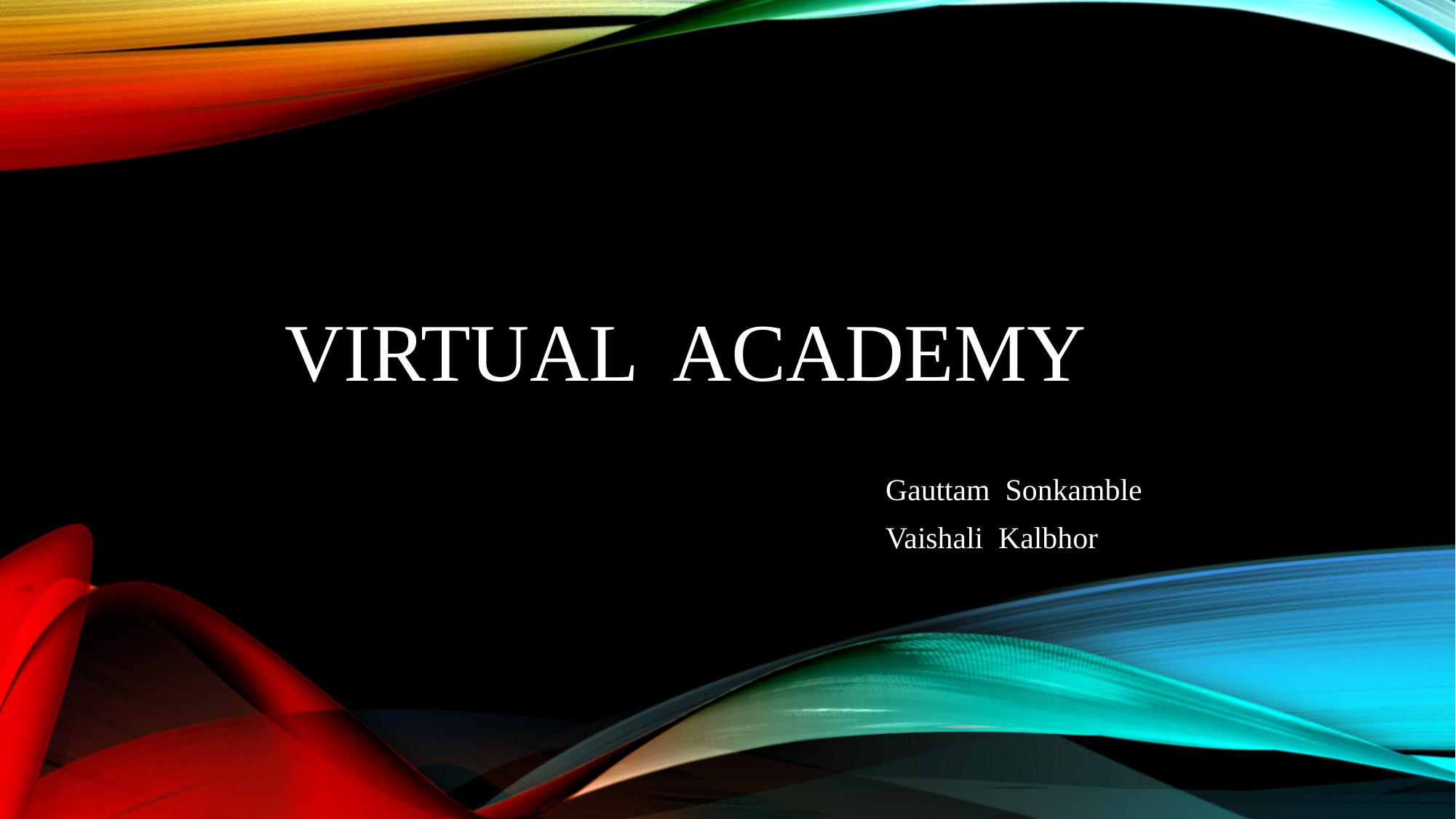

# Virtual  Academy
Gauttam  Sonkamble
Vaishali  Kalbhor